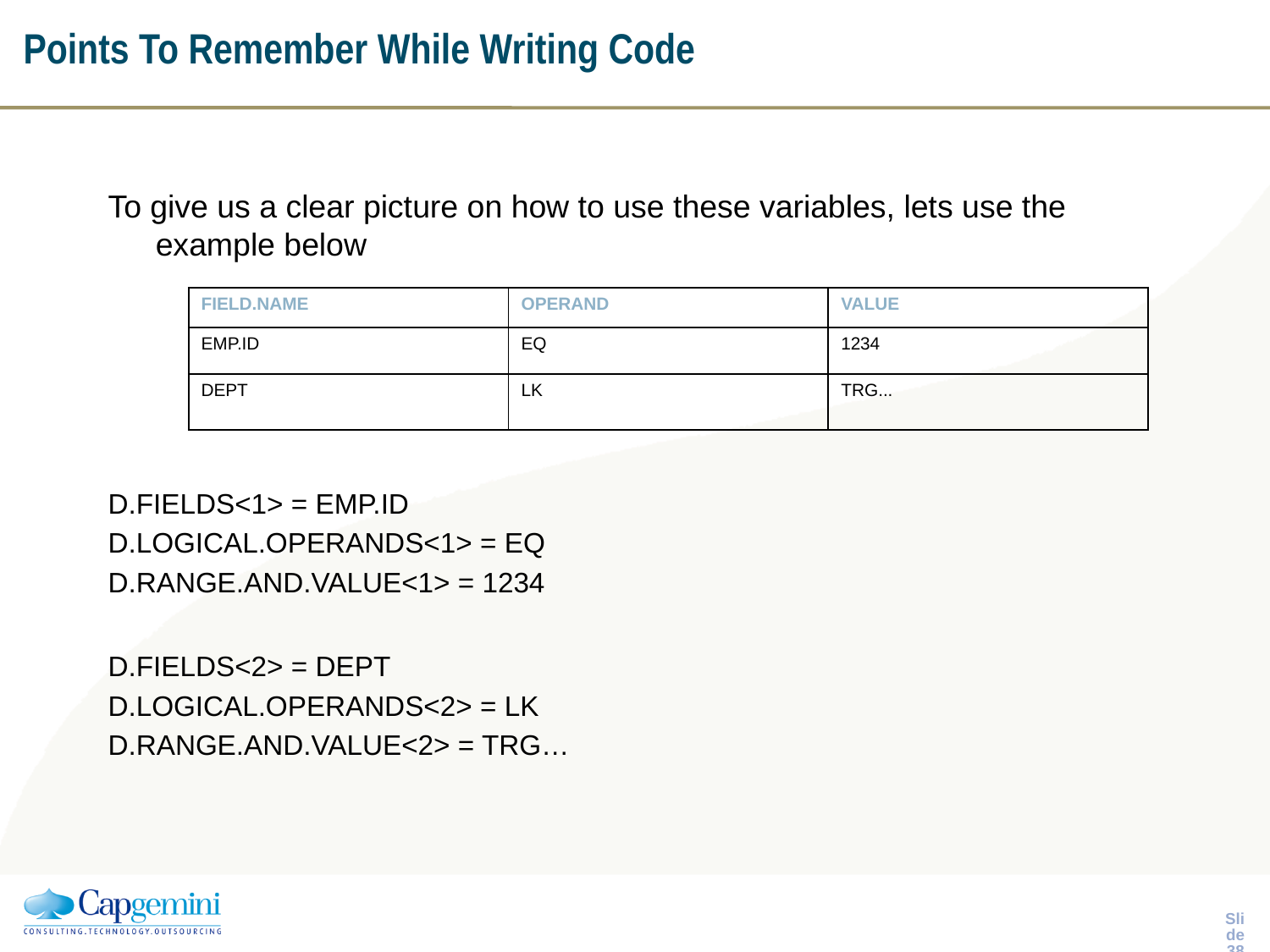

# Points To Remember While Writing Code
To give us a clear picture on how to use these variables, lets use the example below

D.FIELDS<1> = EMP.ID
D.LOGICAL.OPERANDS<1> = EQ
D.RANGE.AND.VALUE<1> = 1234

D.FIELDS<2> = DEPT
D.LOGICAL.OPERANDS<2> = LK
D.RANGE.AND.VALUE<2> = TRG…

| FIELD.NAME | OPERAND | VALUE |
| --- | --- | --- |
| EMP.ID | EQ | 1234 |
| DEPT | LK | TRG... |
Slide 38